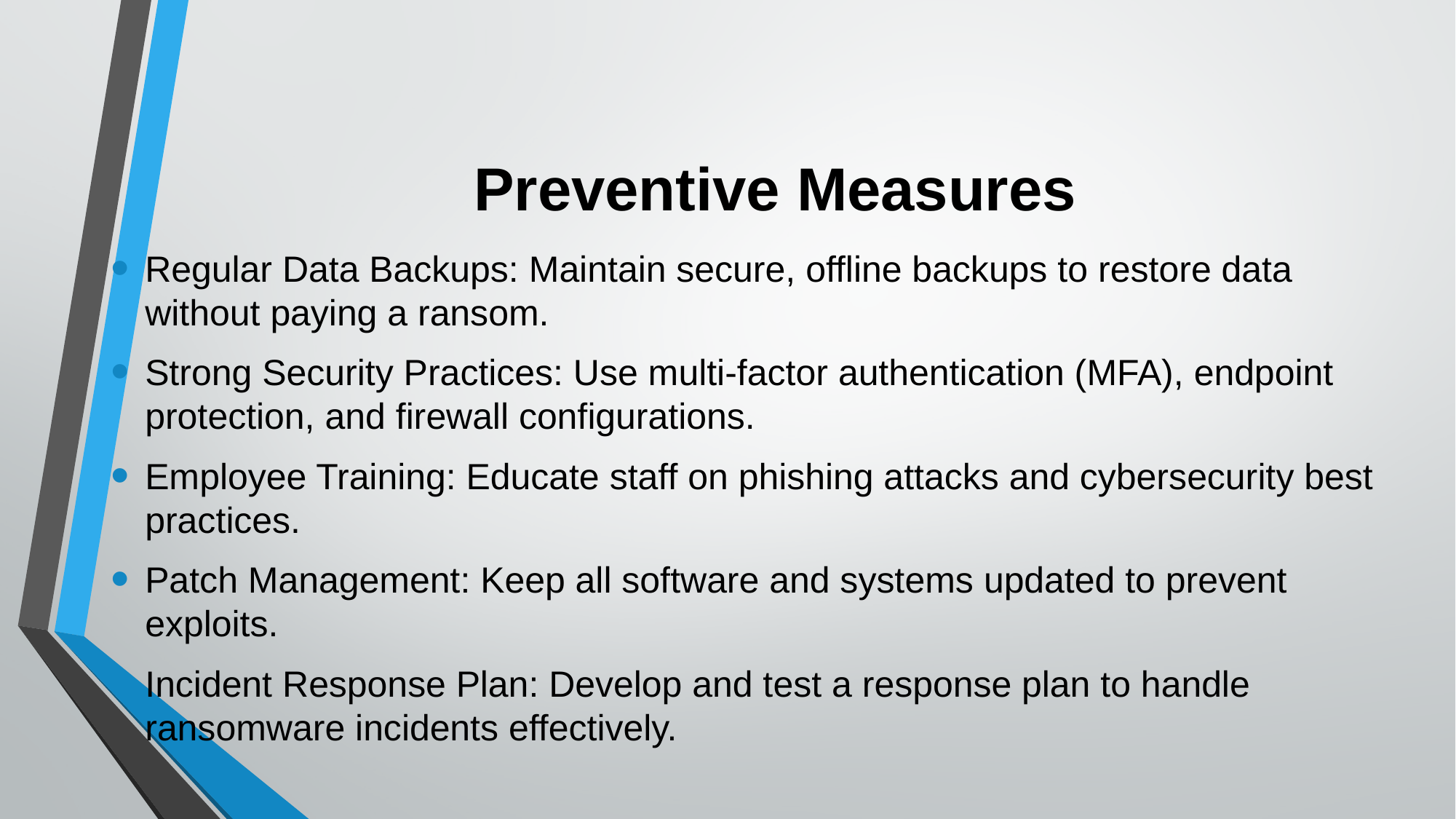

# Preventive Measures
Regular Data Backups: Maintain secure, offline backups to restore data without paying a ransom.
Strong Security Practices: Use multi-factor authentication (MFA), endpoint protection, and firewall configurations.
Employee Training: Educate staff on phishing attacks and cybersecurity best practices.
Patch Management: Keep all software and systems updated to prevent exploits.
Incident Response Plan: Develop and test a response plan to handle ransomware incidents effectively.